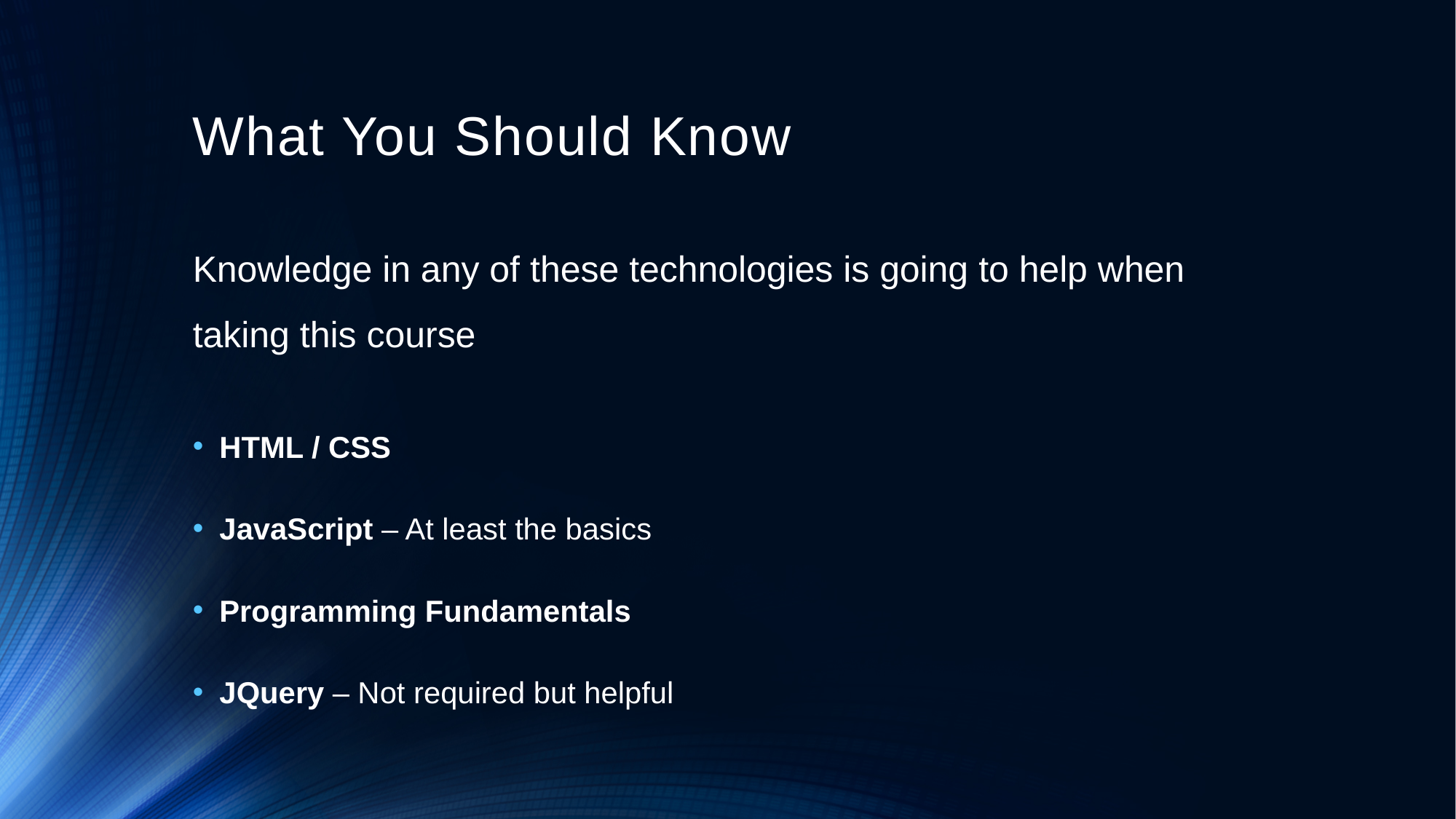

# What You Should Know
Knowledge in any of these technologies is going to help when taking this course
HTML / CSS
JavaScript – At least the basics
Programming Fundamentals
JQuery – Not required but helpful